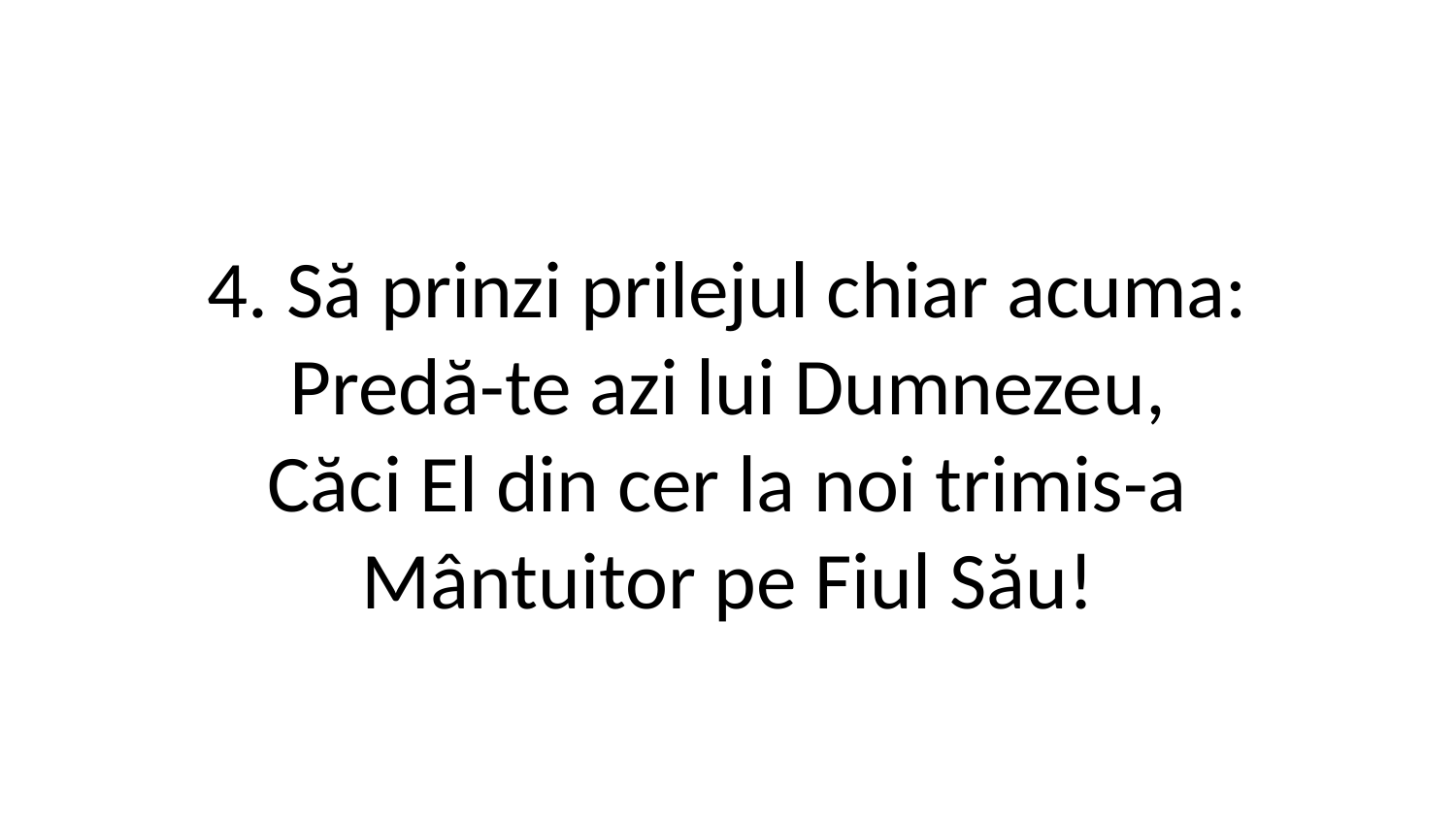

4. Să prinzi prilejul chiar acuma:
Predă-te azi lui Dumnezeu,
Căci El din cer la noi trimis-a
Mântuitor pe Fiul Său!